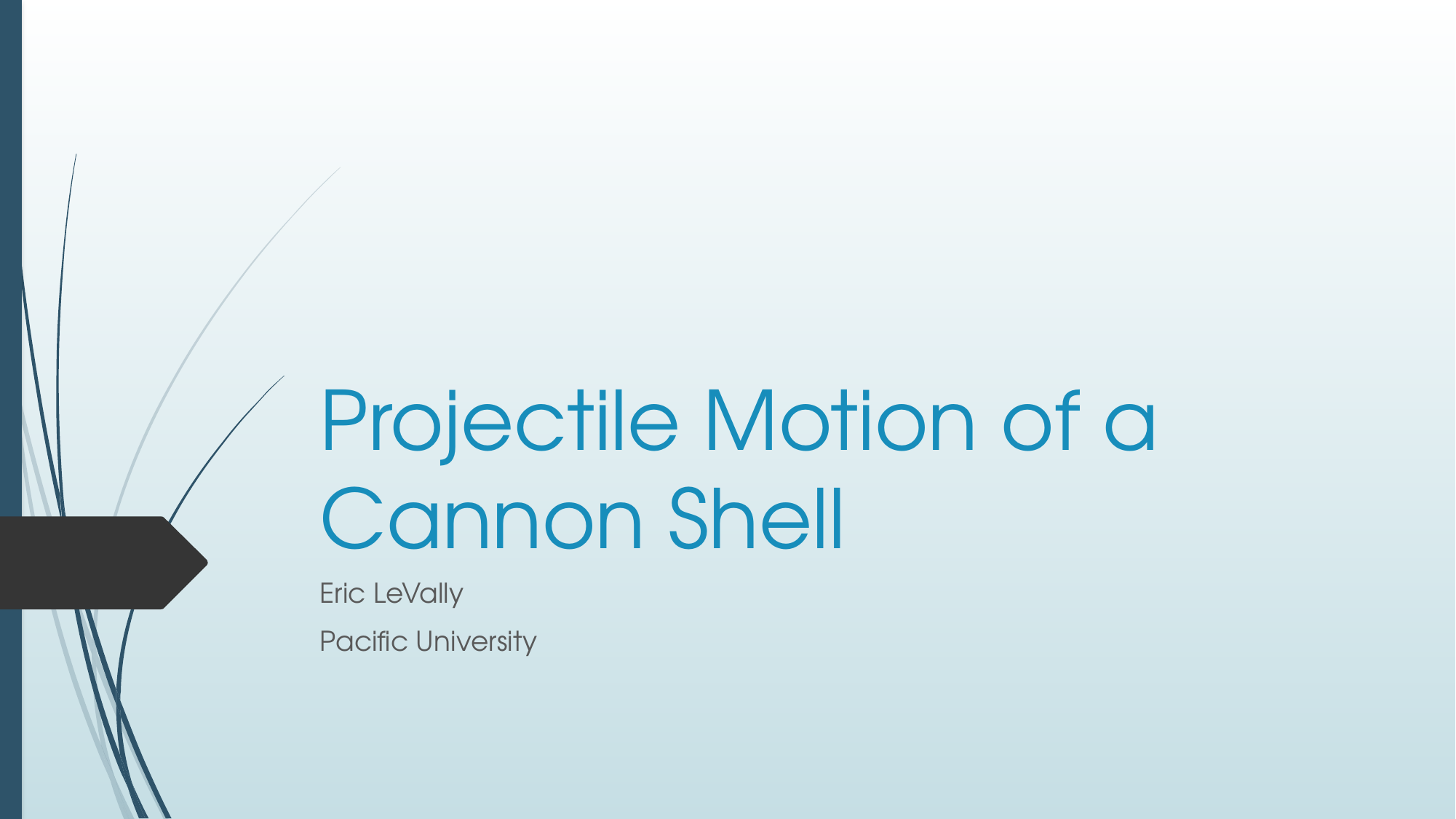

# Projectile Motion of a Cannon Shell
Eric LeVally
Pacific University